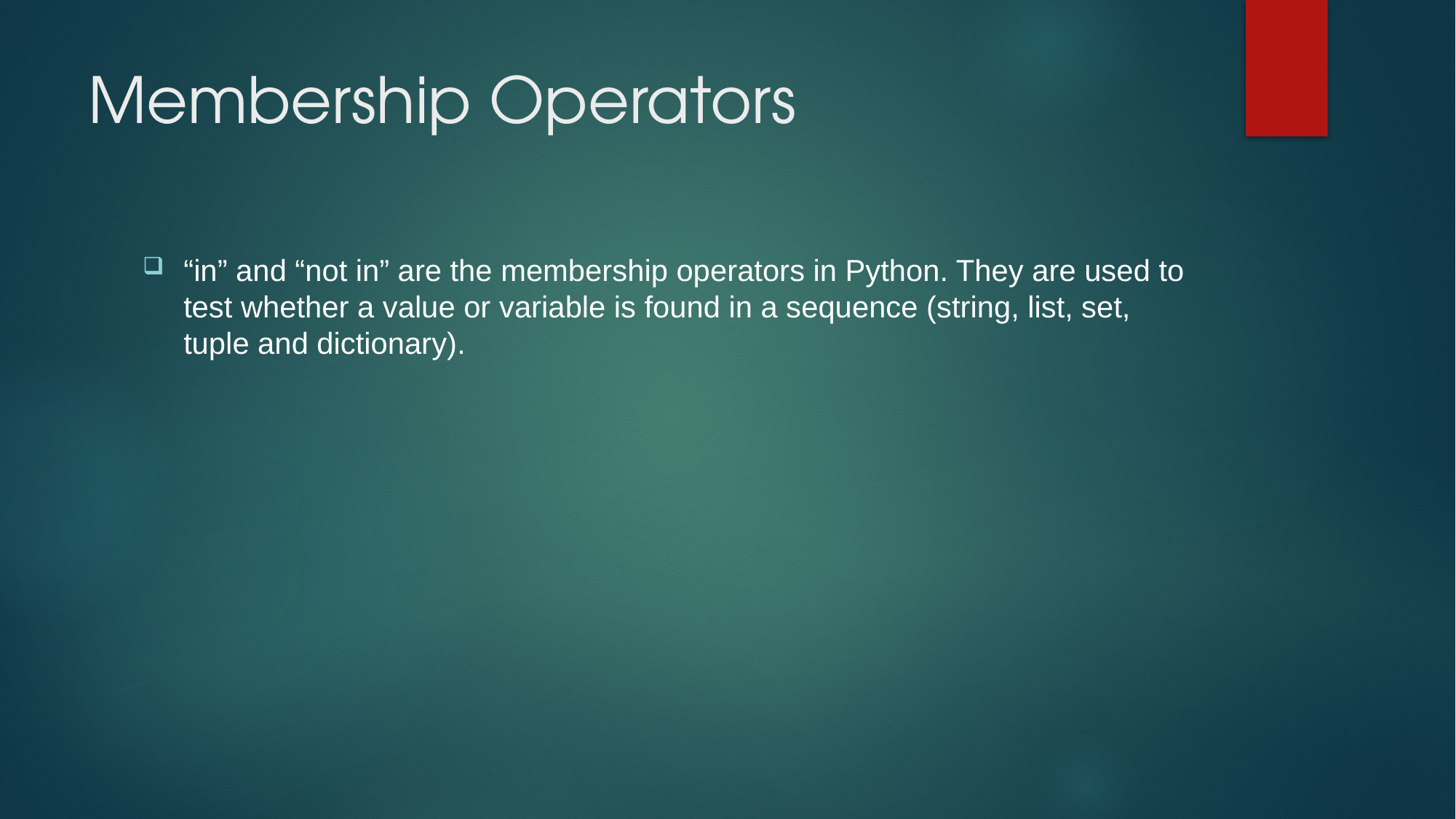

# Membership Operators
“in” and “not in” are the membership operators in Python. They are used to test whether a value or variable is found in a sequence (string, list, set, tuple and dictionary).